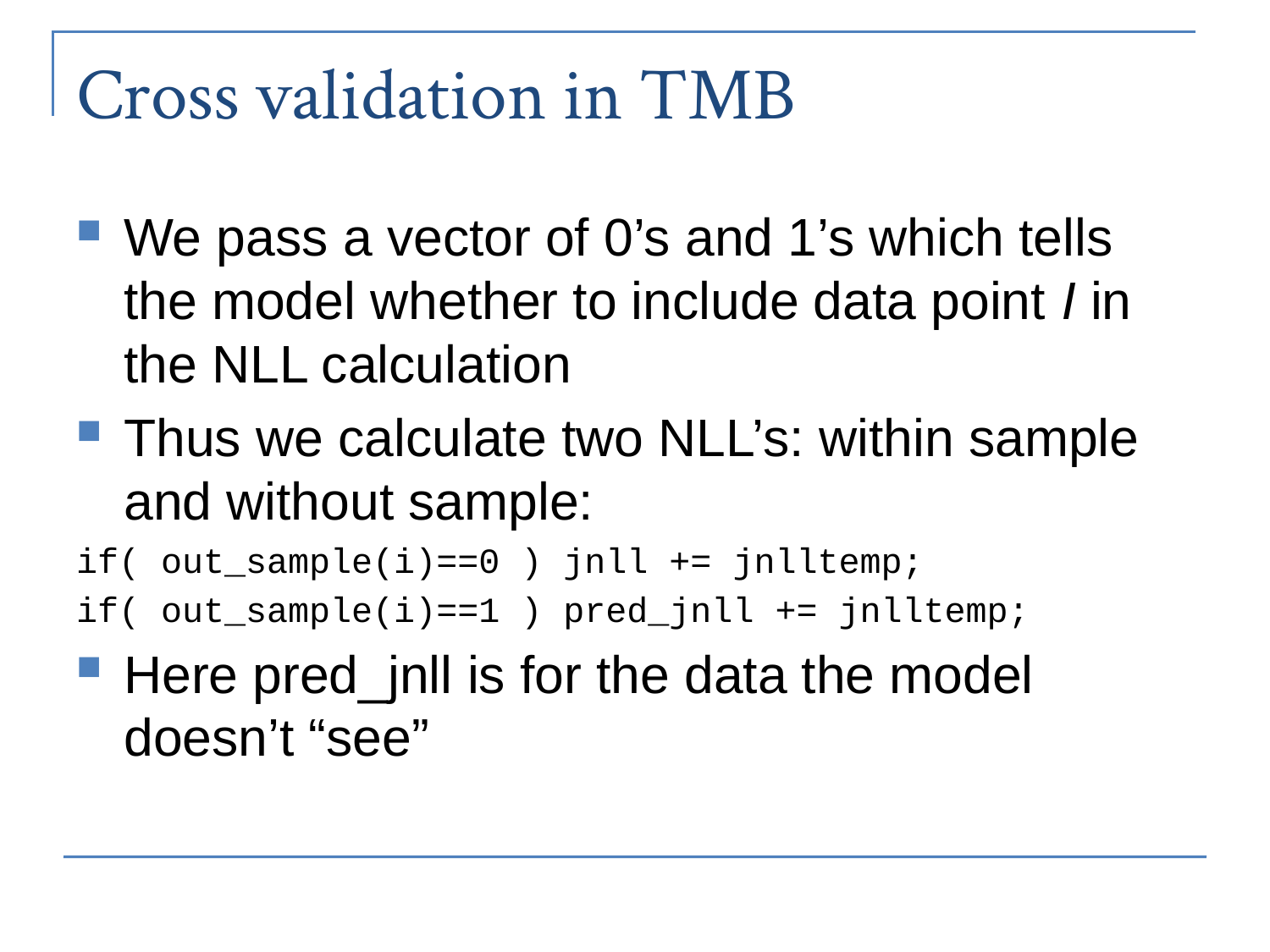

# Cross validation in TMB
We pass a vector of 0’s and 1’s which tells the model whether to include data point I in the NLL calculation
Thus we calculate two NLL’s: within sample and without sample:
if( out_sample(i)==0 ) jnll += jnlltemp;
if( out_sample(i)==1 ) pred_jnll += jnlltemp;
Here pred_jnll is for the data the model doesn’t “see”